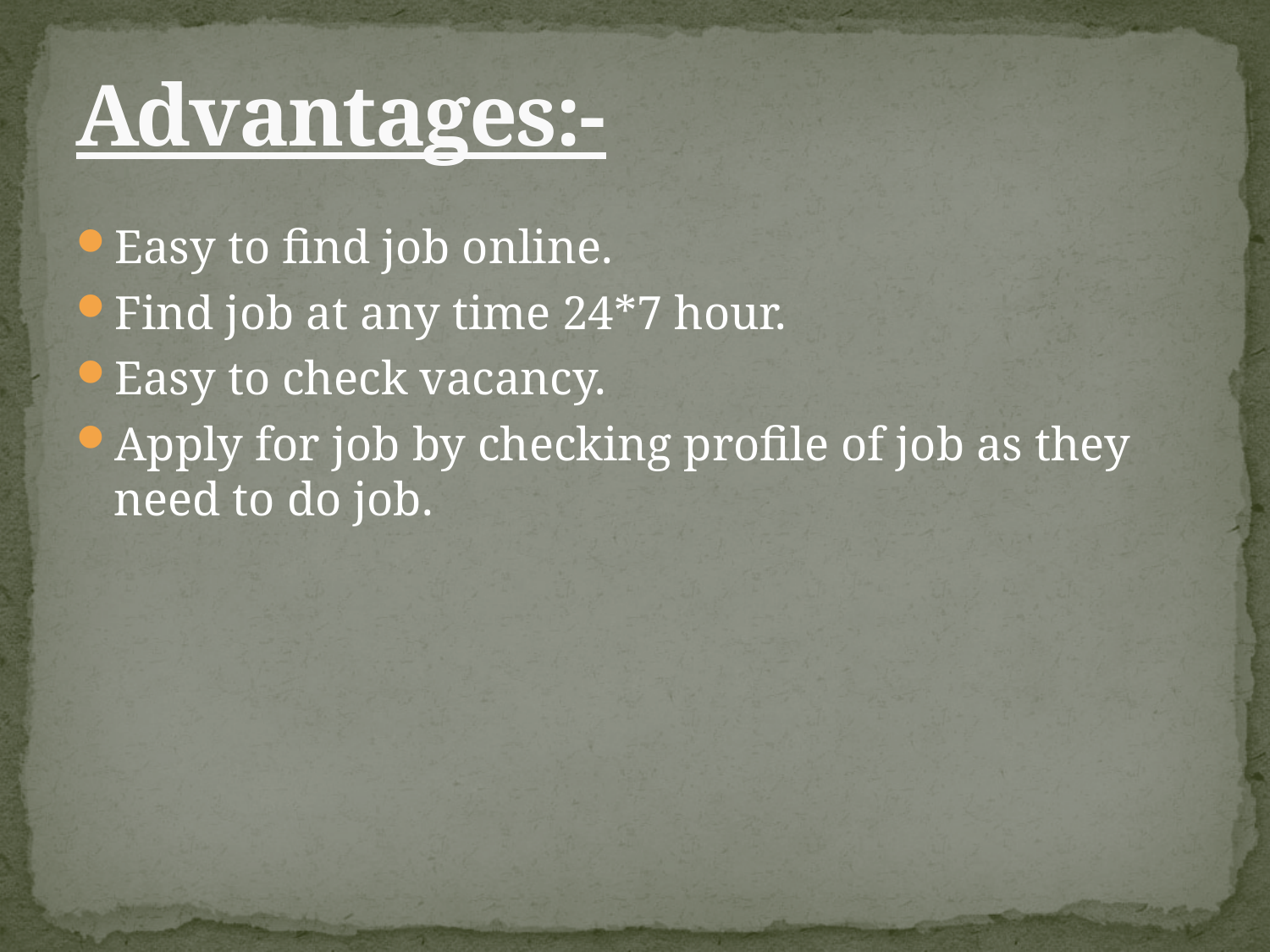

# Advantages:-
Easy to find job online.
Find job at any time 24*7 hour.
Easy to check vacancy.
Apply for job by checking profile of job as they need to do job.